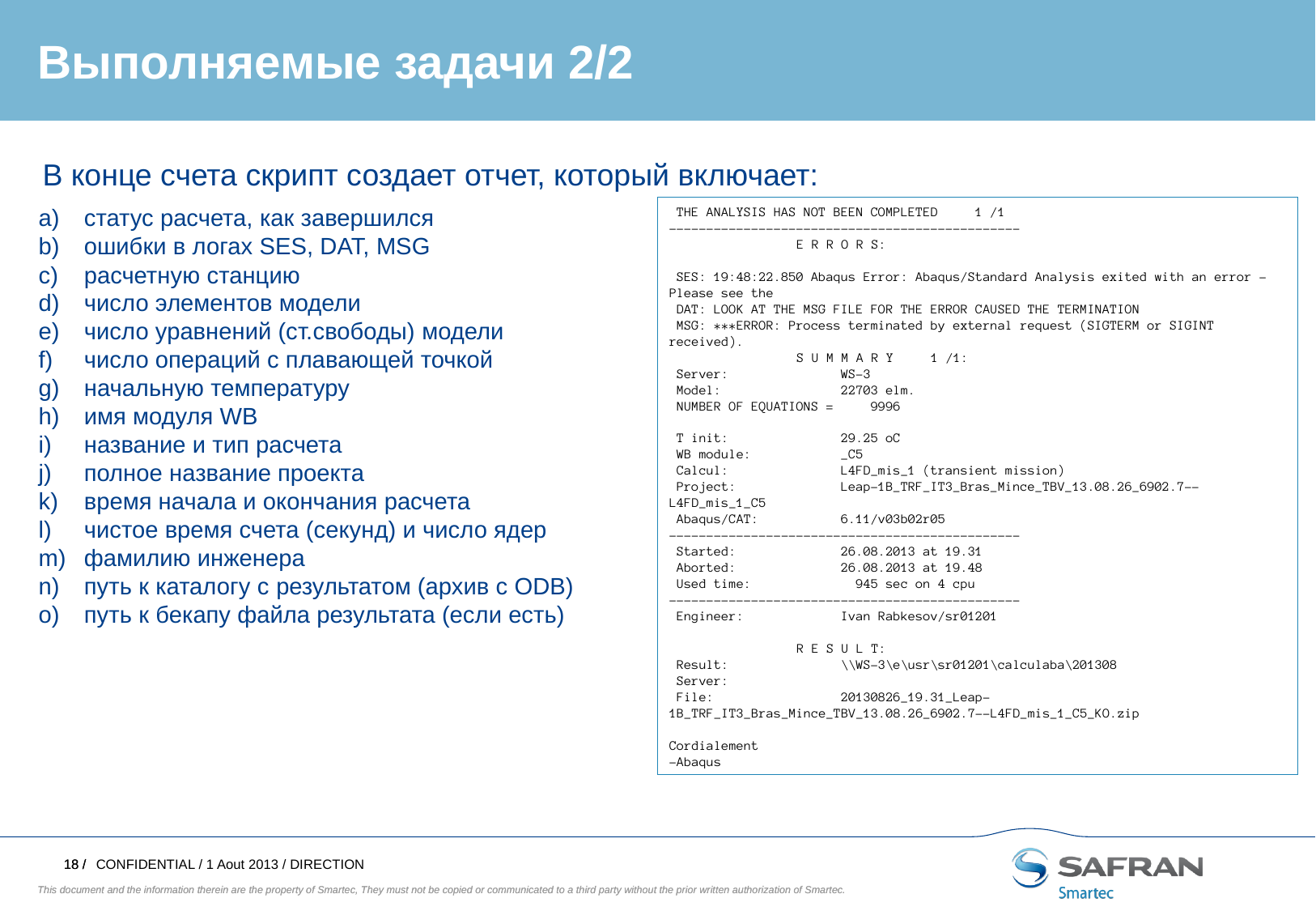

Выполняемые задачи 2/2
В конце счета скрипт создает отчет, который включает:
статус расчета, как завершился
ошибки в логах SES, DAT, MSG
расчетную станцию
число элементов модели
число уравнений (ст.свободы) модели
число операций с плавающей точкой
начальную температуру
имя модуля WB
название и тип расчета
полное название проекта
время начала и окончания расчета
чистое время счета (секунд) и число ядер
фамилию инженера
путь к каталогу с результатом (архив с ODB)
путь к бекапу файла результата (если есть)

 THE ANALYSIS HAS NOT BEEN COMPLETED     1 /1
-----------------------------------------------
                 E R R O R S:

 SES: 19:48:22.850 Abaqus Error: Abaqus/Standard Analysis exited with an error - Please see the
 DAT: LOOK AT THE MSG FILE FOR THE ERROR CAUSED THE TERMINATION
 MSG: ***ERROR: Process terminated by external request (SIGTERM or SIGINT received).
                 S U M M A R Y     1 /1:
 Server:               WS-3
 Model:                22703 elm.
 NUMBER OF EQUATIONS =     9996

 T init:               29.25 oC
 WB module:            _C5
 Calcul:               L4FD_mis_1 (transient mission)
 Project:              Leap-1B_TRF_IT3_Bras_Mince_TBV_13.08.26_6902.7--L4FD_mis_1_C5
 Abaqus/CAT:           6.11/v03b02r05
-----------------------------------------------
 Started:              26.08.2013 at 19.31
 Aborted:              26.08.2013 at 19.48
 Used time:              945 sec on 4 cpu
-----------------------------------------------
 Engineer:             Ivan Rabkesov/sr01201

                 R E S U L T:
 Result:               \\WS-3\e\usr\sr01201\calculaba\201308
 Server:
 File:                 20130826_19.31_Leap-1B_TRF_IT3_Bras_Mince_TBV_13.08.26_6902.7--L4FD_mis_1_C5_KO.zip

Cordialement
-Abaqus
CONFIDENTIAL / 1 Aout 2013 / DIRECTION